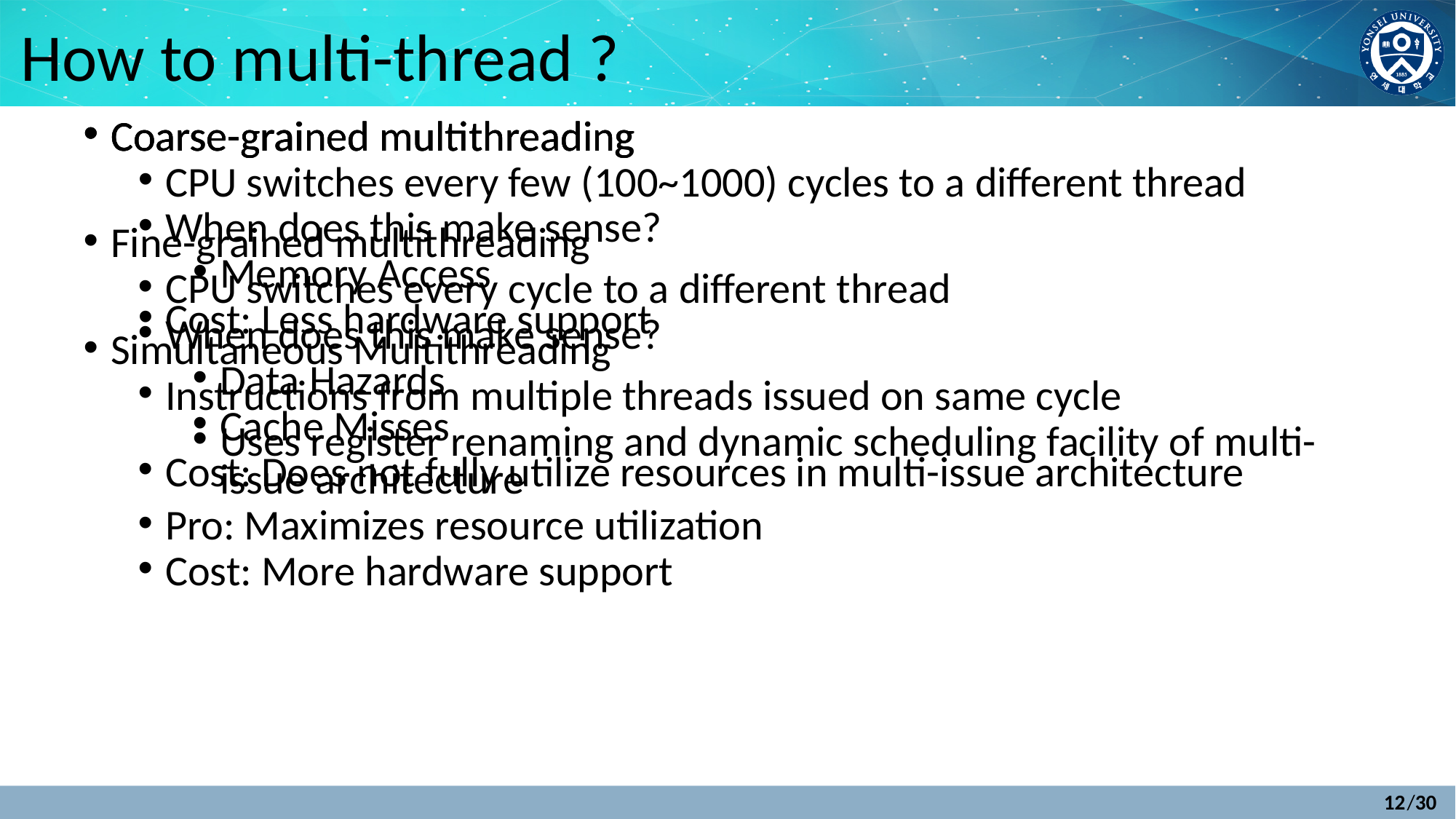

# How to multi-thread ?
Coarse-grained multithreading
CPU switches every few (100~1000) cycles to a different thread
When does this make sense?
Memory Access
Cost: Less hardware support
Coarse-grained multithreading

Fine-grained multithreading
CPU switches every cycle to a different thread
When does this make sense?
Data Hazards
Cache Misses
Cost: Does not fully utilize resources in multi-issue architecture
Coarse-grained multithreading

Simultaneous Multithreading
Instructions from multiple threads issued on same cycle
Uses register renaming and dynamic scheduling facility of multi-issue architecture
Pro: Maximizes resource utilization
Cost: More hardware support

12